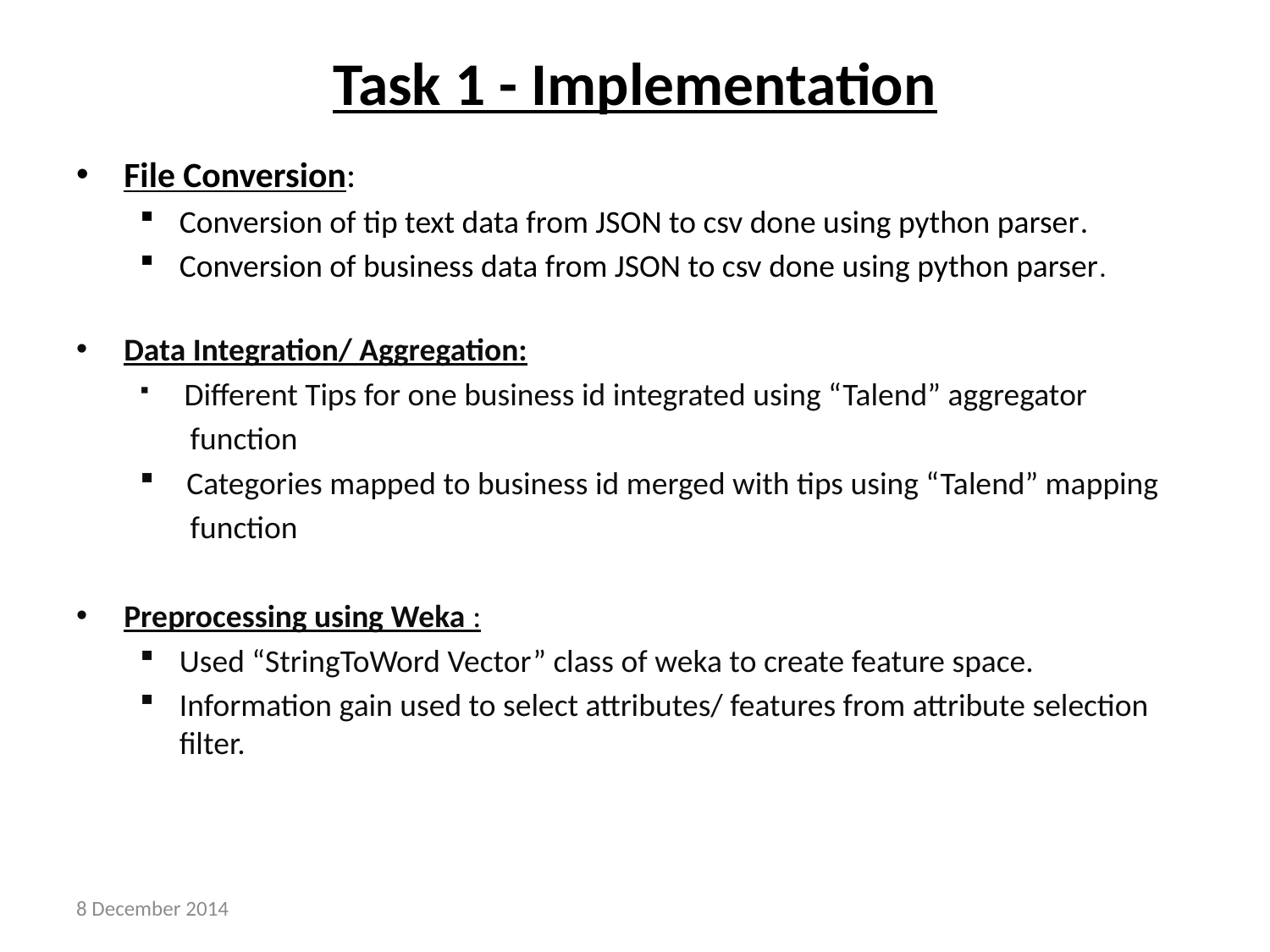

# Task 1 - Implementation
File Conversion:
Conversion of tip text data from JSON to csv done using python parser.
Conversion of business data from JSON to csv done using python parser.

Data Integration/ Aggregation:
 Different Tips for one business id integrated using “Talend” aggregator
       function
 Categories mapped to business id merged with tips using “Talend” mapping
       function

Preprocessing using Weka :
Used “StringToWord Vector” class of weka to create feature space.
Information gain used to select attributes/ features from attribute selection filter.
8 December 2014